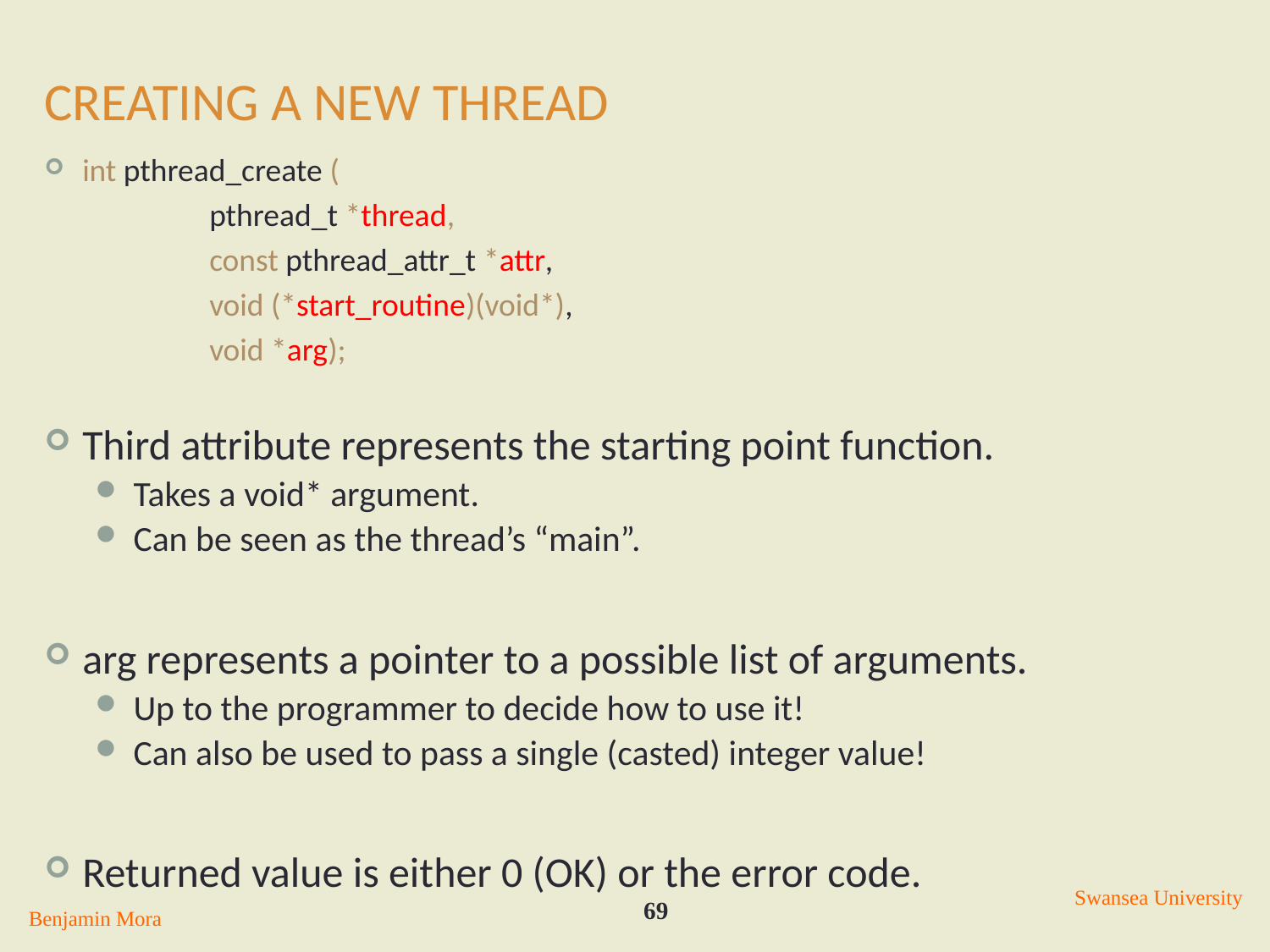

# Creating a new thread
int pthread_create (
		pthread_t *thread,
		const pthread_attr_t *attr,
		void (*start_routine)(void*),
		void *arg);

Third attribute represents the starting point function.
Takes a void* argument.
Can be seen as the thread’s “main”.

arg represents a pointer to a possible list of arguments.
Up to the programmer to decide how to use it!
Can also be used to pass a single (casted) integer value!

Returned value is either 0 (OK) or the error code.
Swansea University
69
Benjamin Mora